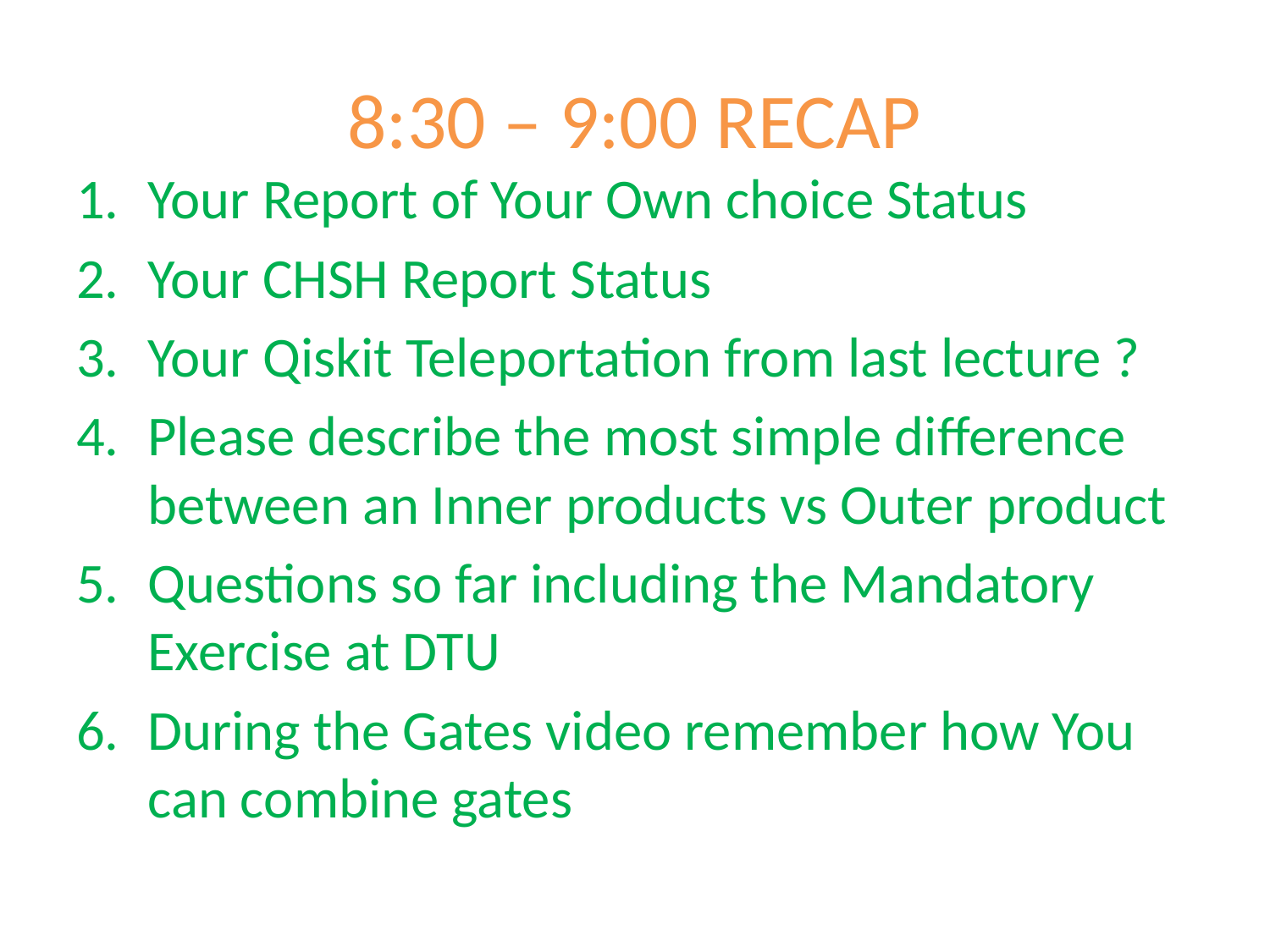

# 8:30 – 9:00 RECAP
Your Report of Your Own choice Status
Your CHSH Report Status
Your Qiskit Teleportation from last lecture ?
Please describe the most simple difference between an Inner products vs Outer product
Questions so far including the Mandatory Exercise at DTU
During the Gates video remember how You can combine gates